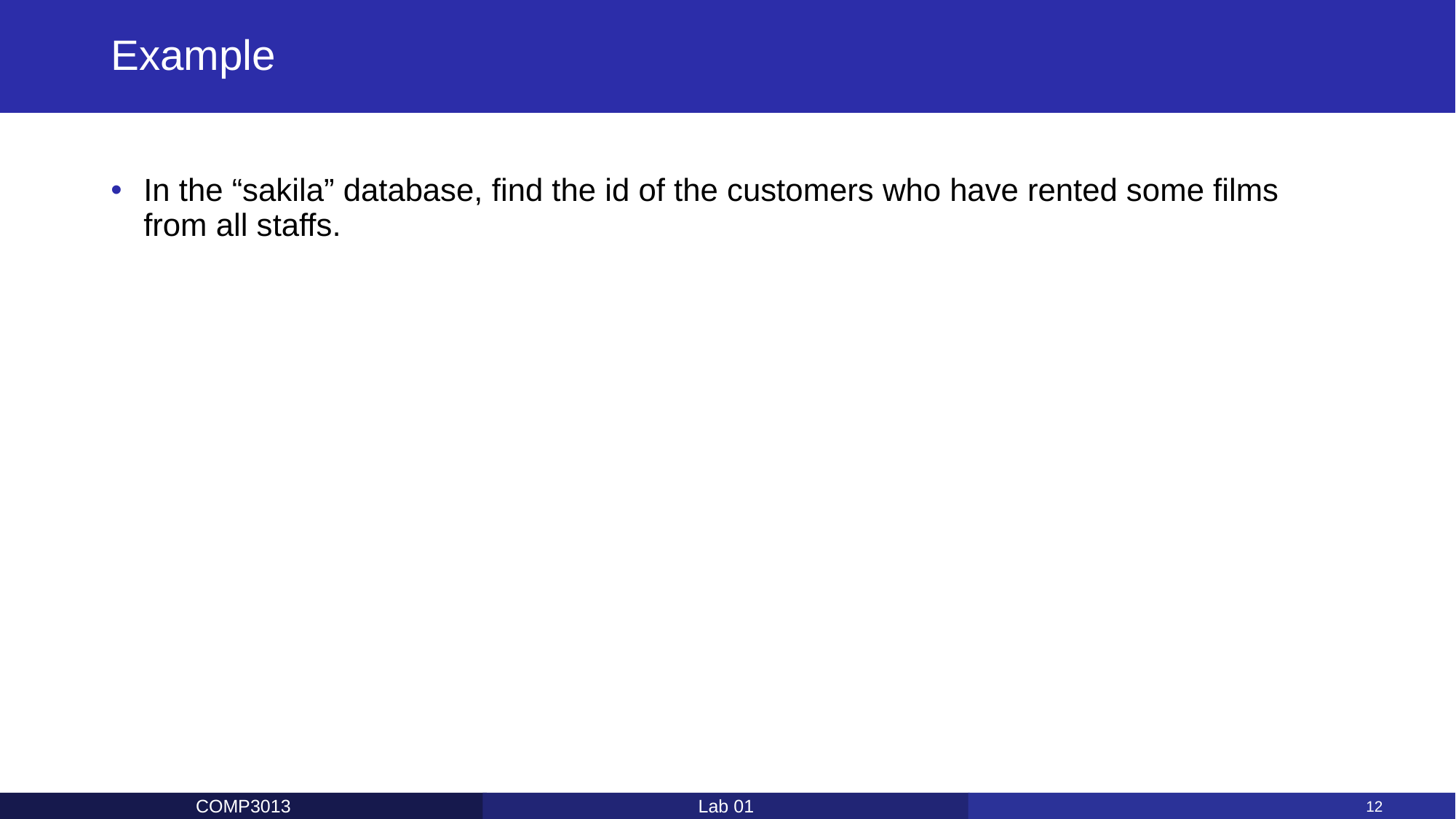

# Example
In the “sakila” database, find the id of the customers who have rented some films from all staffs.